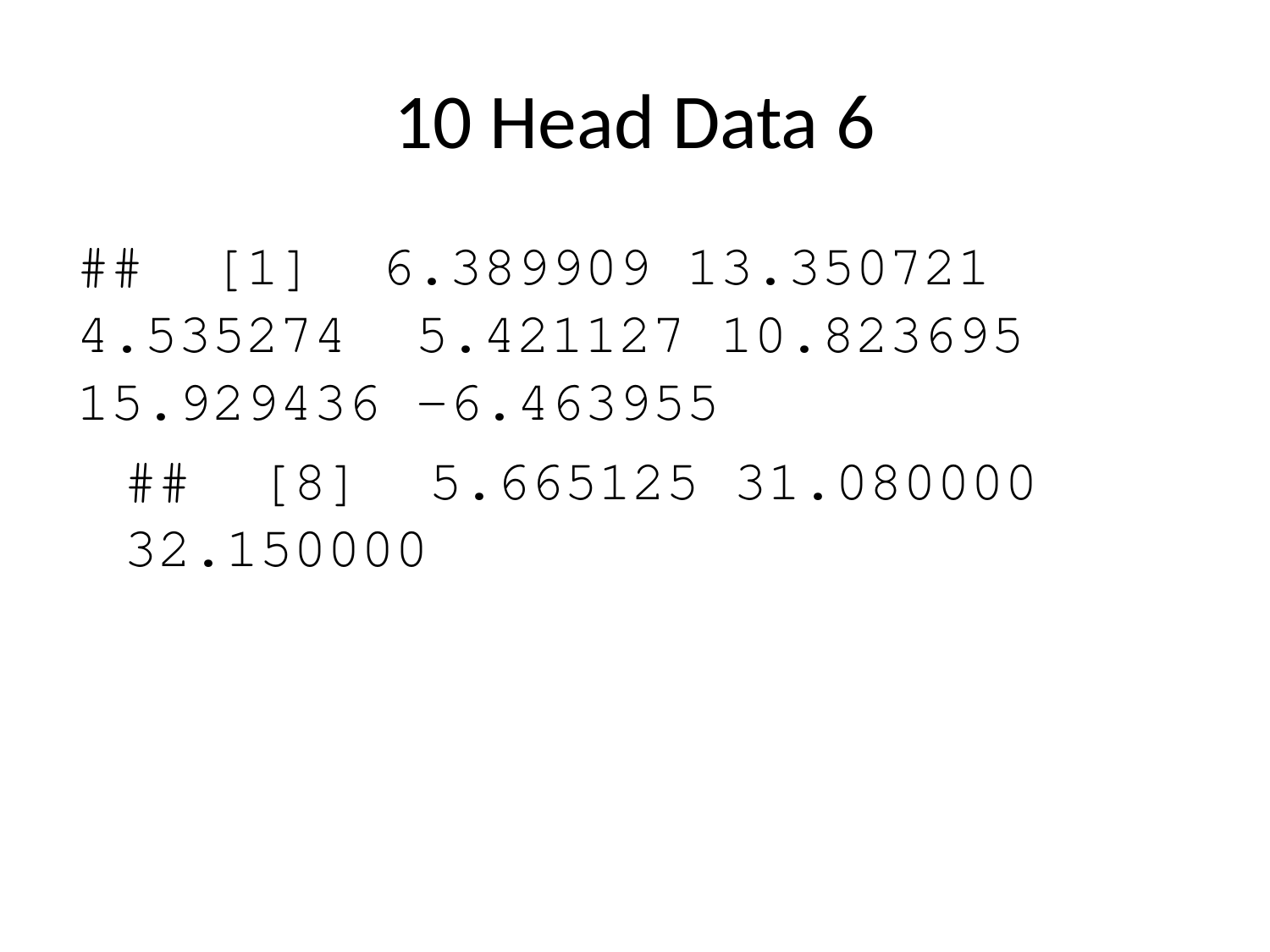

# 10 Head Data 6
##  [1]  6.389909 13.350721  4.535274  5.421127 10.823695 15.929436 -6.463955
##  [8]  5.665125 31.080000 32.150000